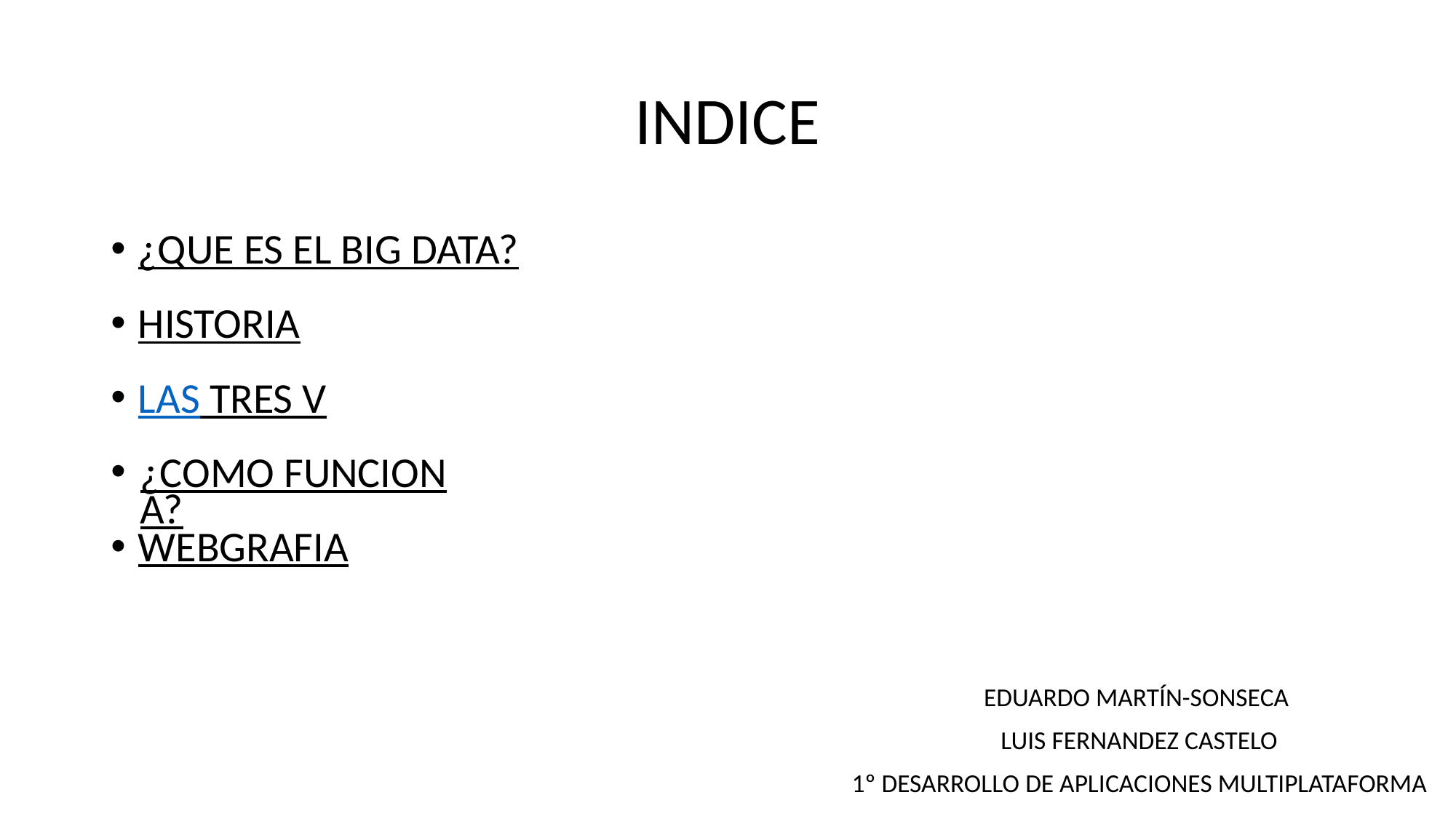

# INDICE
¿QUE ES EL BIG DATA?
HISTORIA
LAS TRES V
¿COMO FUNCIONA?
WEBGRAFIA
EDUARDO MARTÍN-SONSECA
LUIS FERNANDEZ CASTELO
1º DESARROLLO DE APLICACIONES MULTIPLATAFORMA